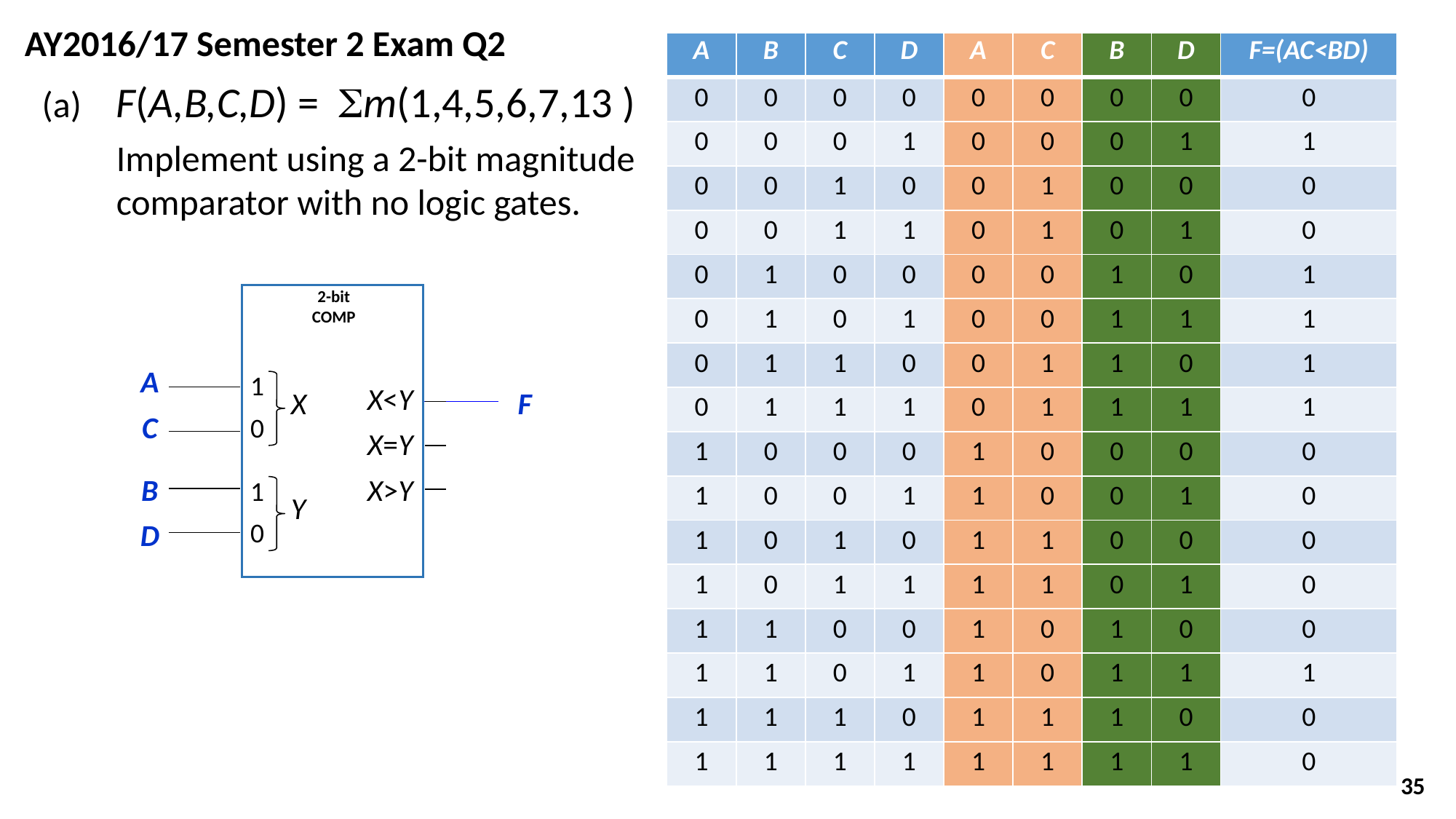

AY2016/17 Semester 2 Exam Q2
| A | B | C | D | A | C | B | D | F=(AC<BD) |
| --- | --- | --- | --- | --- | --- | --- | --- | --- |
| 0 | 0 | 0 | 0 | 0 | 0 | 0 | 0 | 0 |
| 0 | 0 | 0 | 1 | 0 | 0 | 0 | 1 | 1 |
| 0 | 0 | 1 | 0 | 0 | 1 | 0 | 0 | 0 |
| 0 | 0 | 1 | 1 | 0 | 1 | 0 | 1 | 0 |
| 0 | 1 | 0 | 0 | 0 | 0 | 1 | 0 | 1 |
| 0 | 1 | 0 | 1 | 0 | 0 | 1 | 1 | 1 |
| 0 | 1 | 1 | 0 | 0 | 1 | 1 | 0 | 1 |
| 0 | 1 | 1 | 1 | 0 | 1 | 1 | 1 | 1 |
| 1 | 0 | 0 | 0 | 1 | 0 | 0 | 0 | 0 |
| 1 | 0 | 0 | 1 | 1 | 0 | 0 | 1 | 0 |
| 1 | 0 | 1 | 0 | 1 | 1 | 0 | 0 | 0 |
| 1 | 0 | 1 | 1 | 1 | 1 | 0 | 1 | 0 |
| 1 | 1 | 0 | 0 | 1 | 0 | 1 | 0 | 0 |
| 1 | 1 | 0 | 1 | 1 | 0 | 1 | 1 | 1 |
| 1 | 1 | 1 | 0 | 1 | 1 | 1 | 0 | 0 |
| 1 | 1 | 1 | 1 | 1 | 1 | 1 | 1 | 0 |
(a)	F(A,B,C,D) =  Σm(1,4,5,6,7,13 )
	Implement using a 2-bit magnitude comparator with no logic gates.

2-bit
COMP
1
0

X
X<Y
X=Y
X>Y
1
0

Y
A
C
F
B
D
35